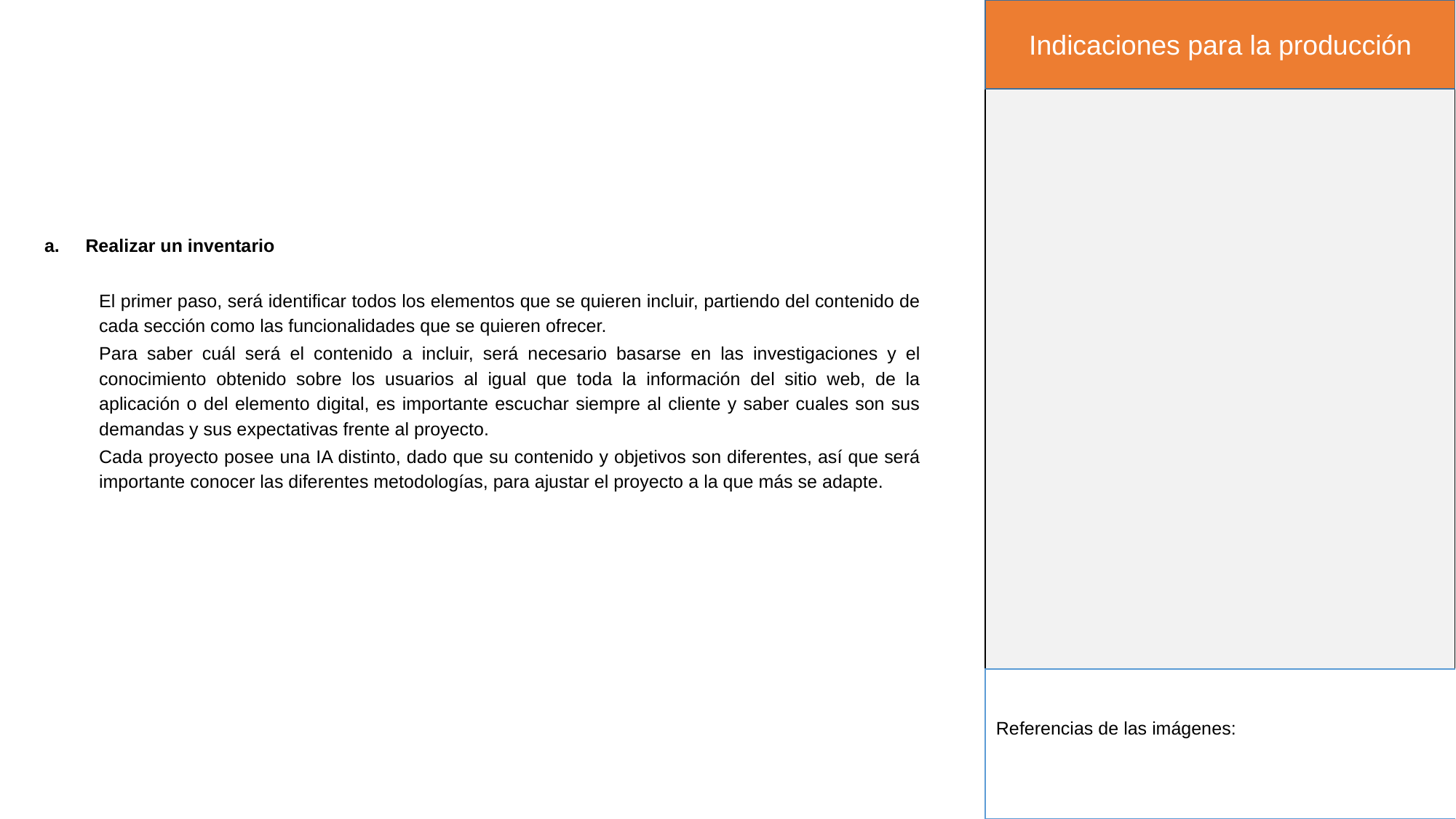

Indicaciones para la producción

Realizar un inventario

El primer paso, será identificar todos los elementos que se quieren incluir, partiendo del contenido de cada sección como las funcionalidades que se quieren ofrecer.
Para saber cuál será el contenido a incluir, será necesario basarse en las investigaciones y el conocimiento obtenido sobre los usuarios al igual que toda la información del sitio web, de la aplicación o del elemento digital, es importante escuchar siempre al cliente y saber cuales son sus demandas y sus expectativas frente al proyecto.
Cada proyecto posee una IA distinto, dado que su contenido y objetivos son diferentes, así que será importante conocer las diferentes metodologías, para ajustar el proyecto a la que más se adapte.
Referencias de las imágenes: